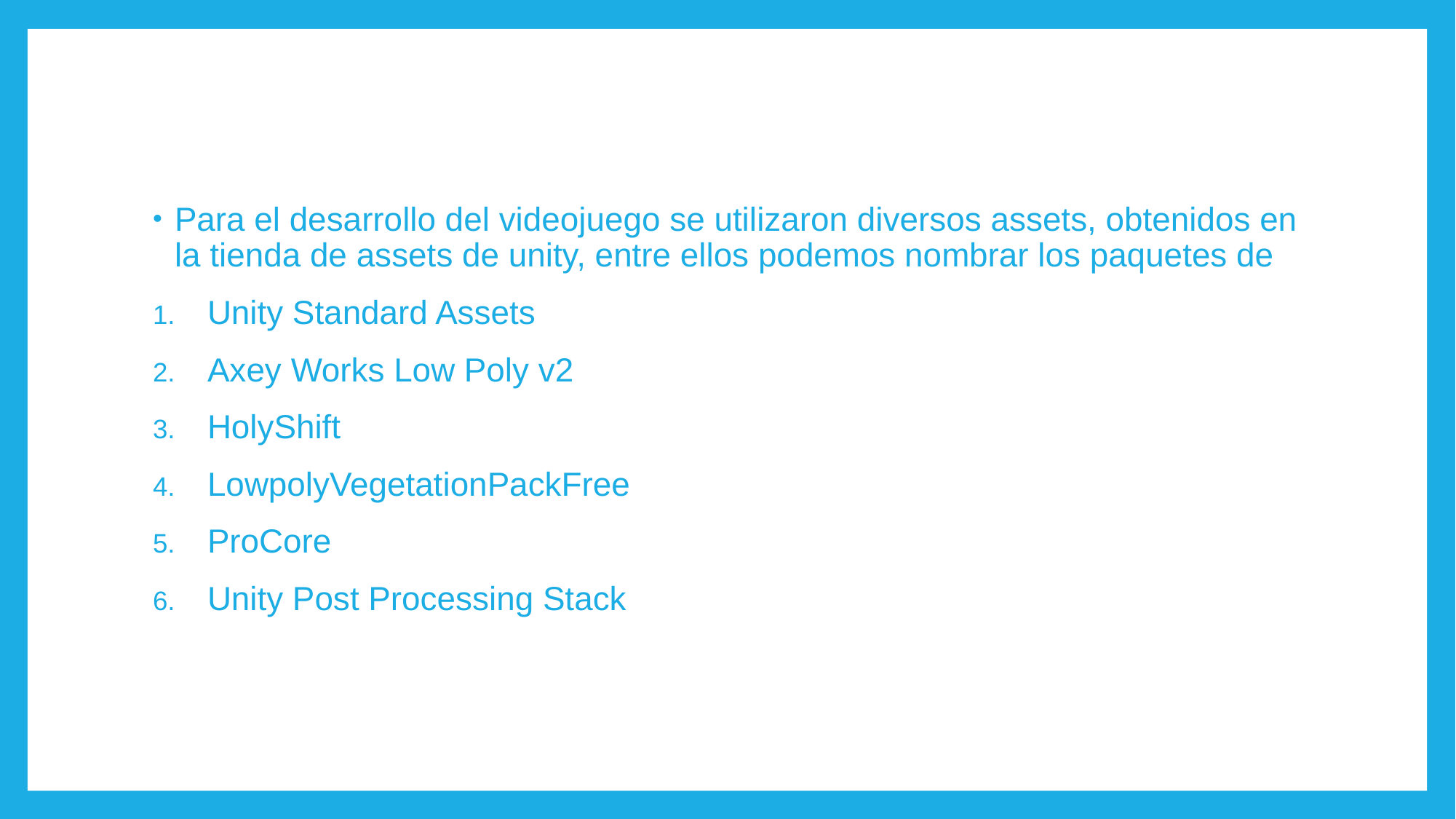

Para el desarrollo del videojuego se utilizaron diversos assets, obtenidos en la tienda de assets de unity, entre ellos podemos nombrar los paquetes de
Unity Standard Assets
Axey Works Low Poly v2
HolyShift
LowpolyVegetationPackFree
ProCore
Unity Post Processing Stack